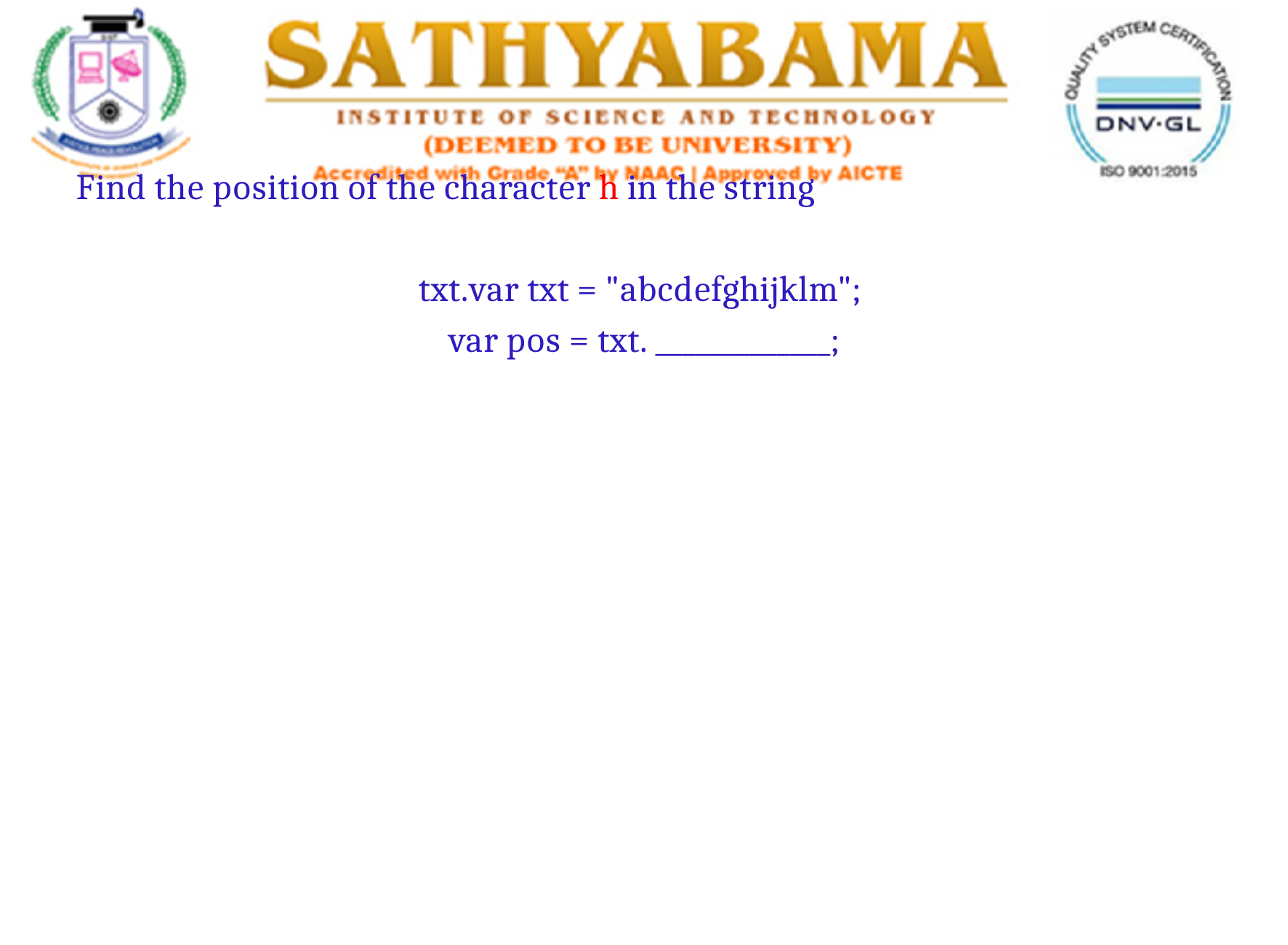

Find the position of the character h in the string

txt.var txt = "abcdefghijklm";
var pos = txt. _____________;